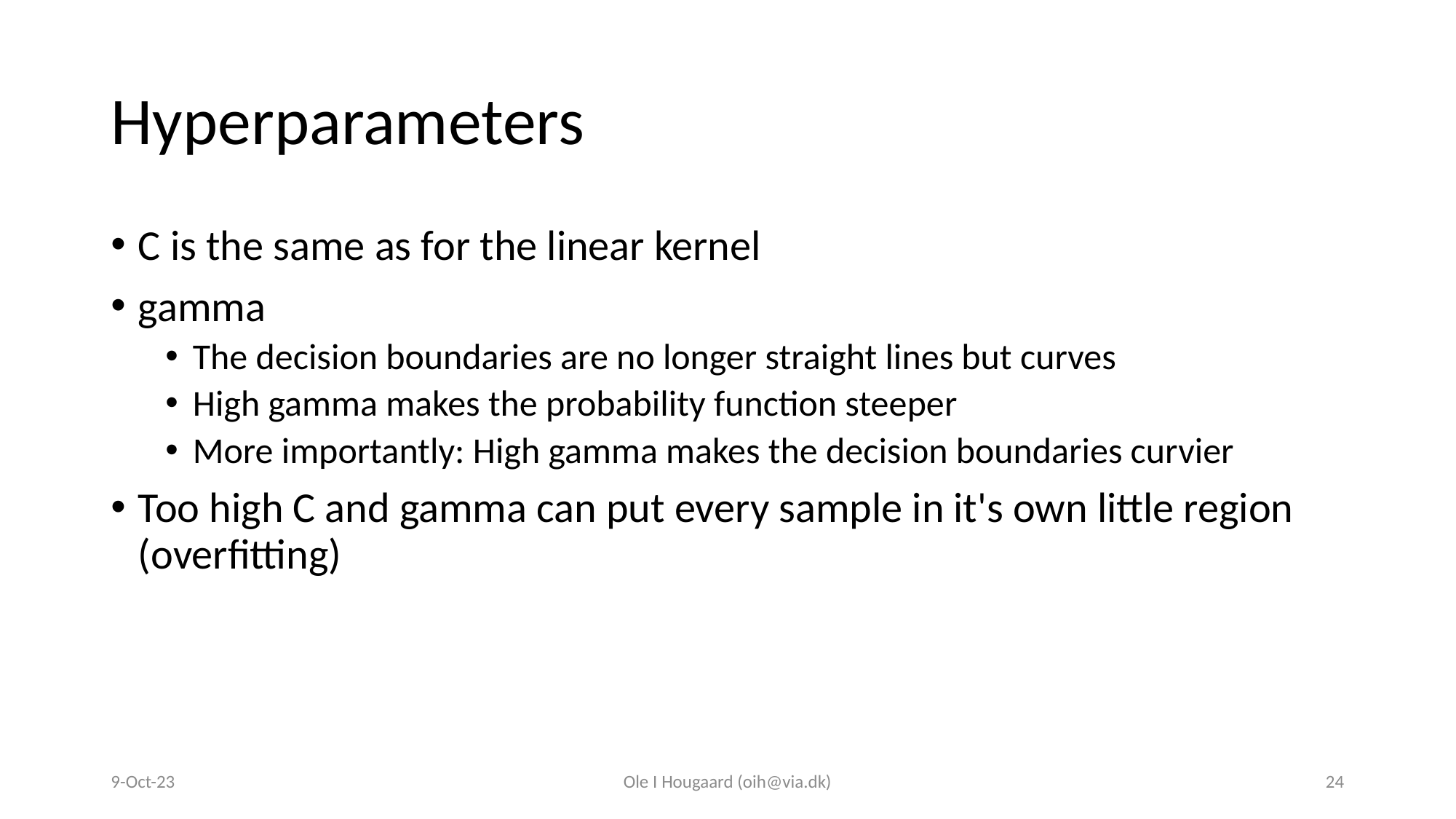

# Hyperparameters
C is the same as for the linear kernel
gamma
The decision boundaries are no longer straight lines but curves
High gamma makes the probability function steeper
More importantly: High gamma makes the decision boundaries curvier
Too high C and gamma can put every sample in it's own little region (overfitting)
9-Oct-23
Ole I Hougaard (oih@via.dk)
24